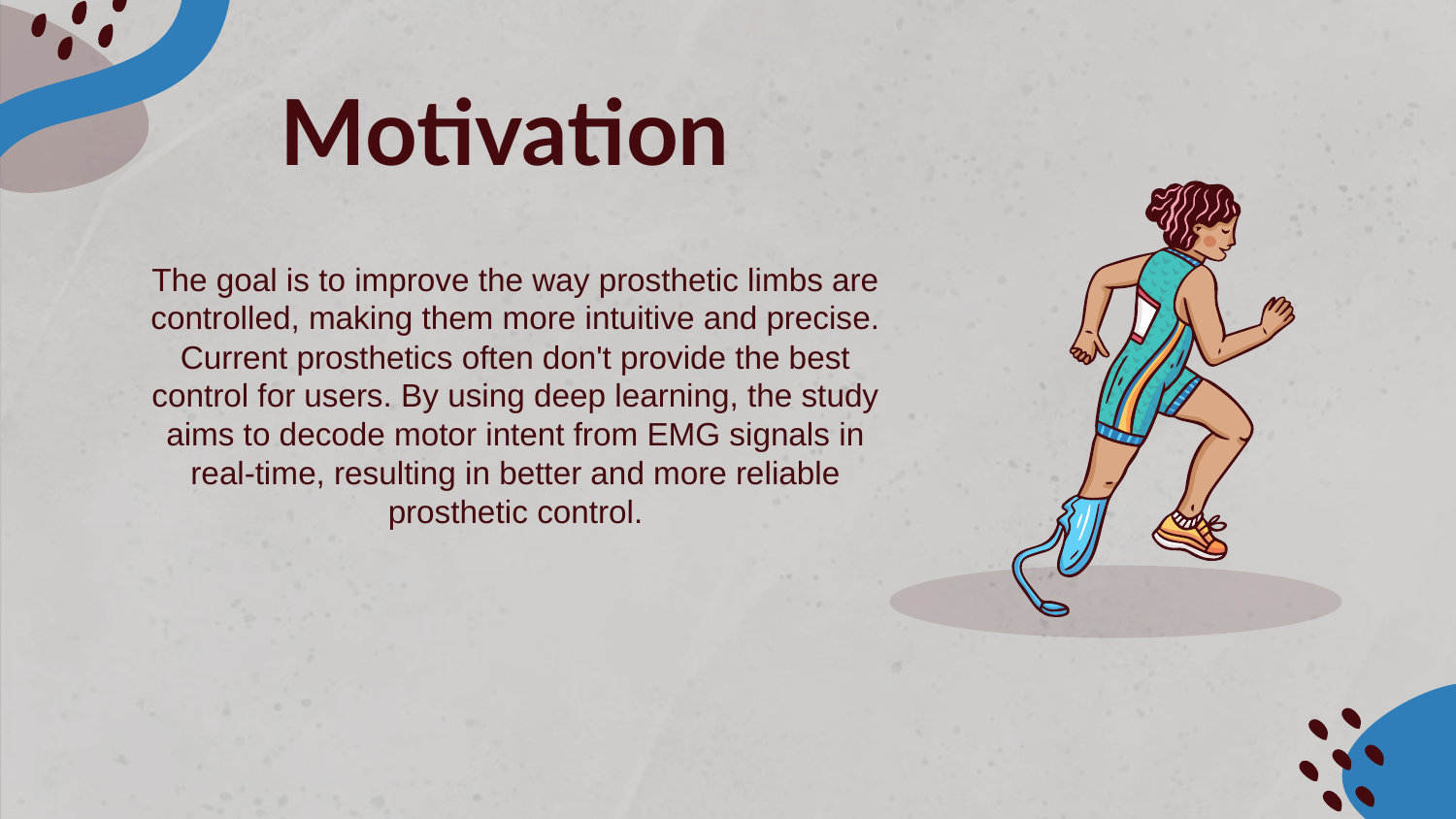

# Motivation

The goal is to improve the way prosthetic limbs are controlled, making them more intuitive and precise. Current prosthetics often don't provide the best control for users. By using deep learning, the study aims to decode motor intent from EMG signals in real-time, resulting in better and more reliable prosthetic control.